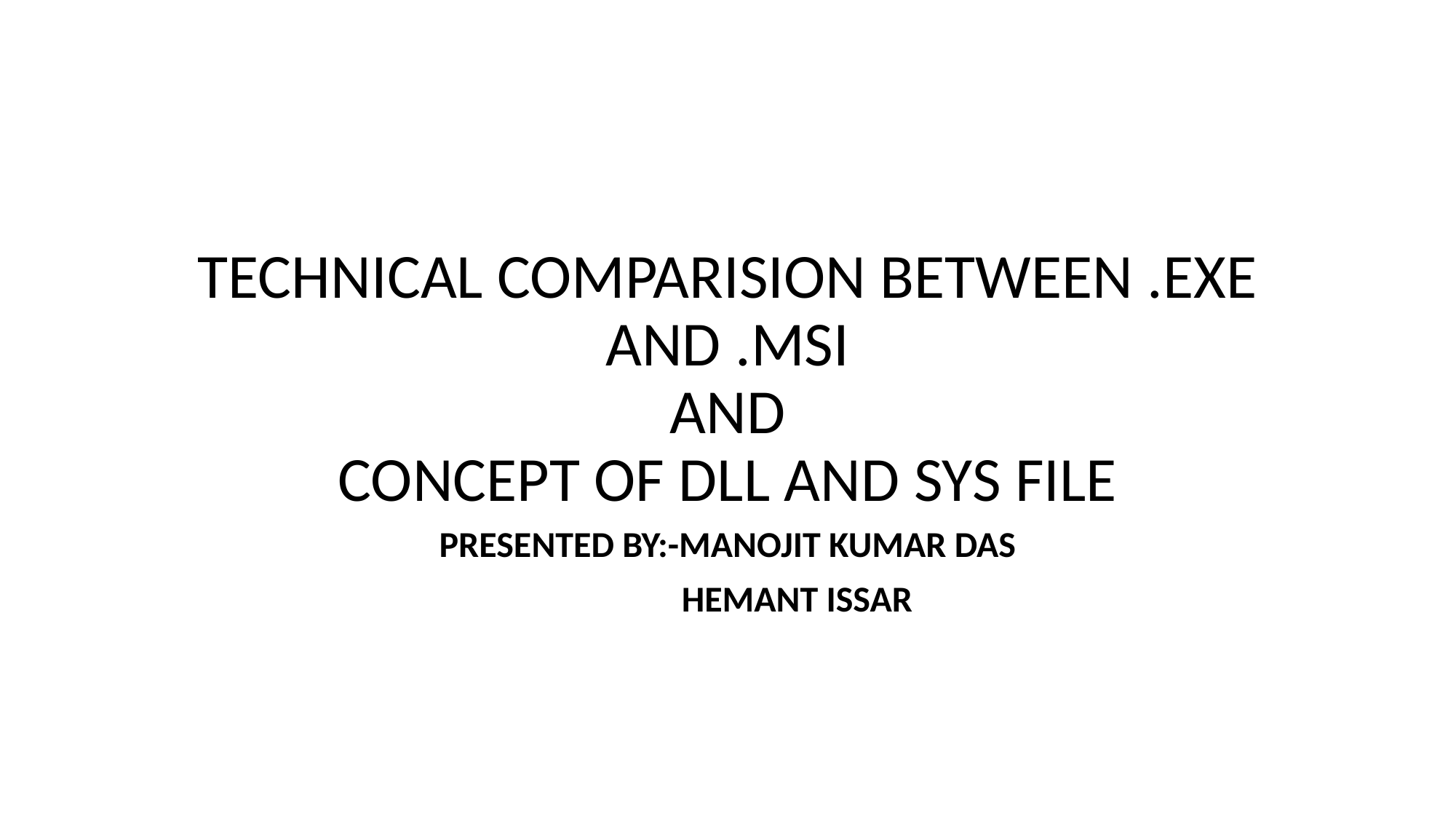

# TECHNICAL COMPARISION BETWEEN .EXE AND .MSI AND CONCEPT OF DLL AND SYS FILE
PRESENTED BY:-MANOJIT KUMAR DAS
                 HEMANT ISSAR